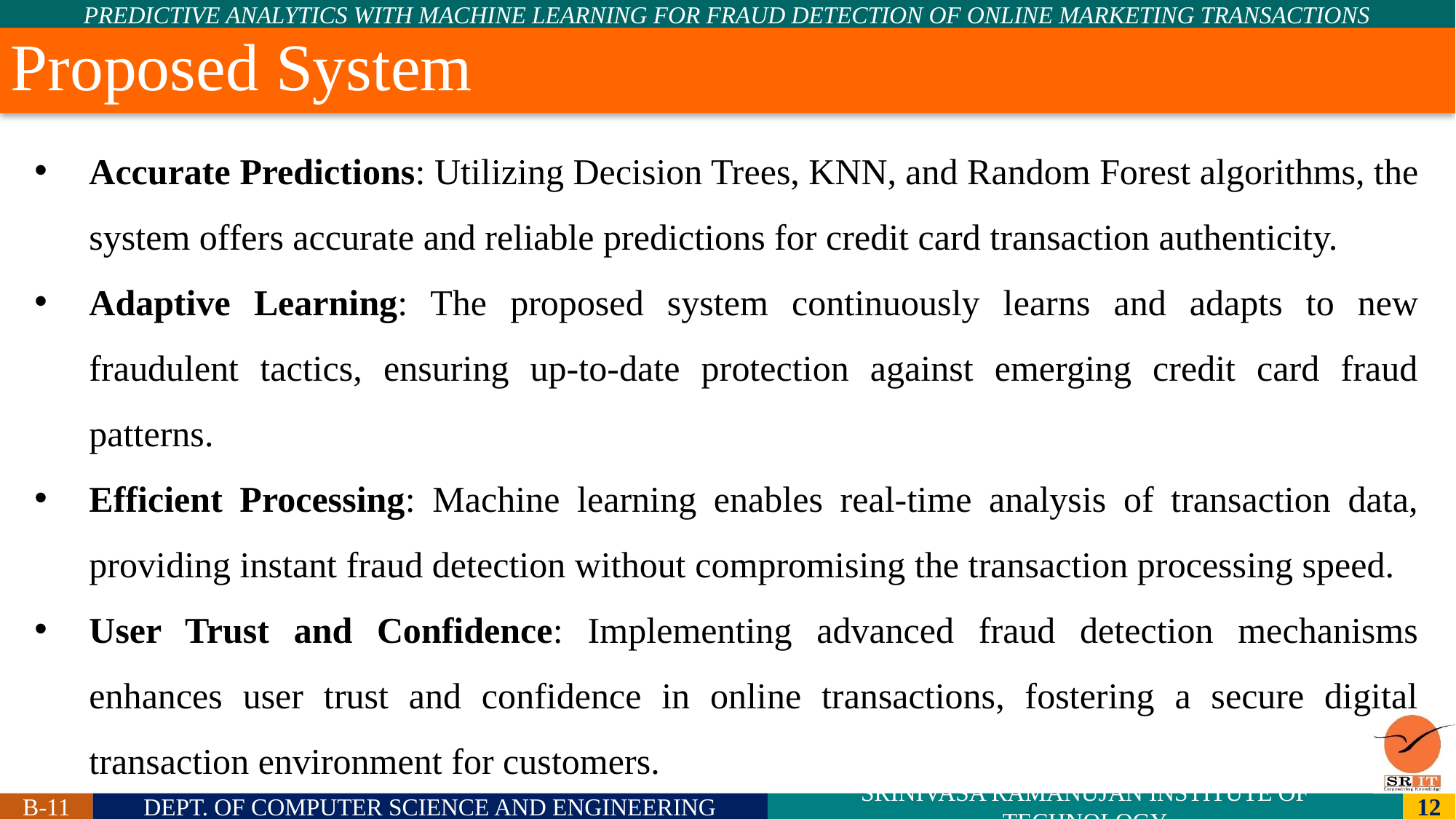

# Proposed System
Accurate Predictions: Utilizing Decision Trees, KNN, and Random Forest algorithms, the system offers accurate and reliable predictions for credit card transaction authenticity.
Adaptive Learning: The proposed system continuously learns and adapts to new fraudulent tactics, ensuring up-to-date protection against emerging credit card fraud patterns.
Efficient Processing: Machine learning enables real-time analysis of transaction data, providing instant fraud detection without compromising the transaction processing speed.
User Trust and Confidence: Implementing advanced fraud detection mechanisms enhances user trust and confidence in online transactions, fostering a secure digital transaction environment for customers.